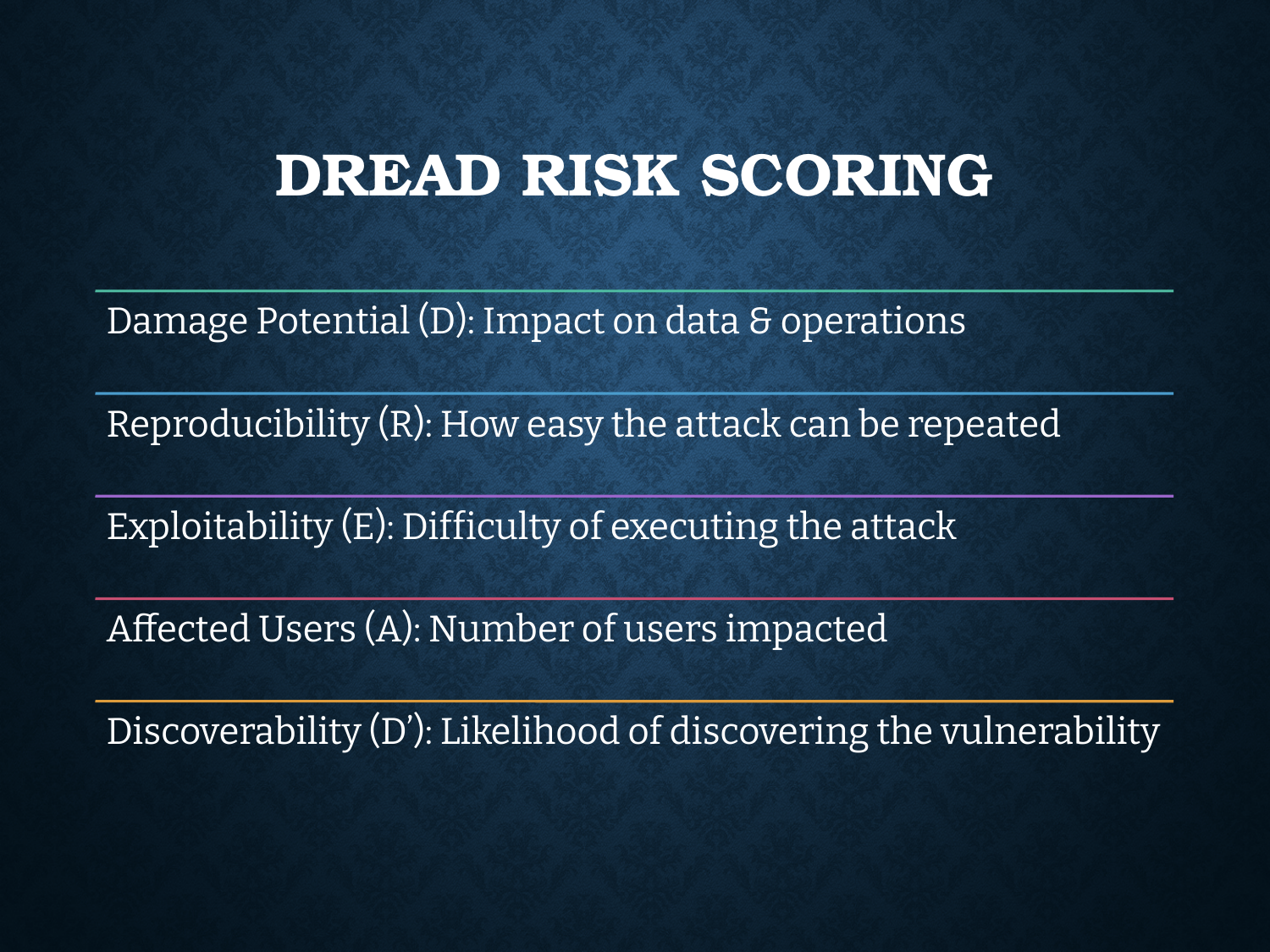

# DREAD Risk Scoring
Damage Potential (D): Impact on data & operations
Reproducibility (R): How easy the attack can be repeated
Exploitability (E): Difficulty of executing the attack
Affected Users (A): Number of users impacted
Discoverability (D’): Likelihood of discovering the vulnerability